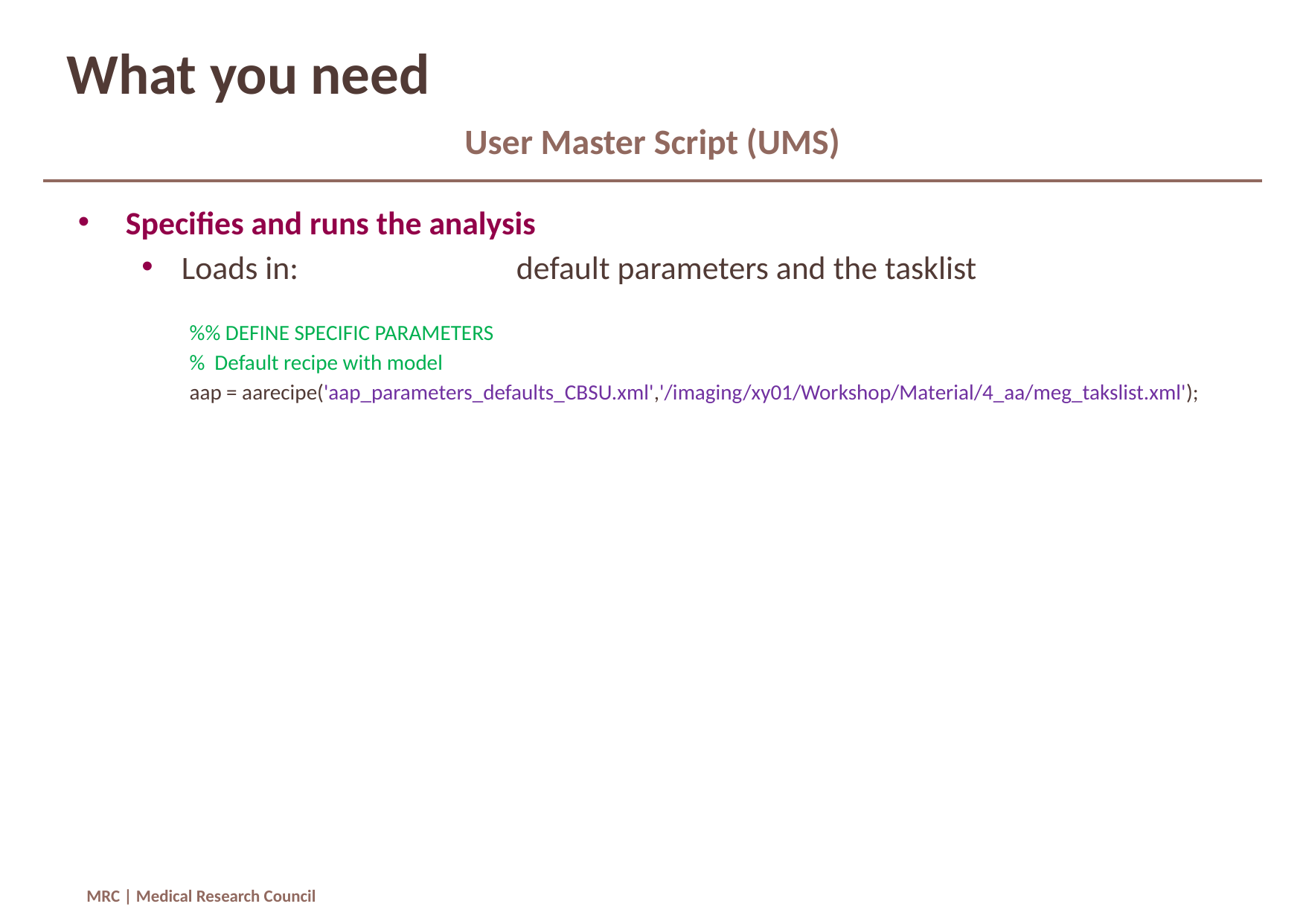

# What you need
User Master Script (UMS)

Specifies and runs the analysis
Loads in: 		default parameters and the tasklist

%% DEFINE SPECIFIC PARAMETERS
%  Default recipe with model
aap = aarecipe('aap_parameters_defaults_CBSU.xml','/imaging/xy01/Workshop/Material/4_aa/meg_takslist.xml');
MRC | Medical Research Council